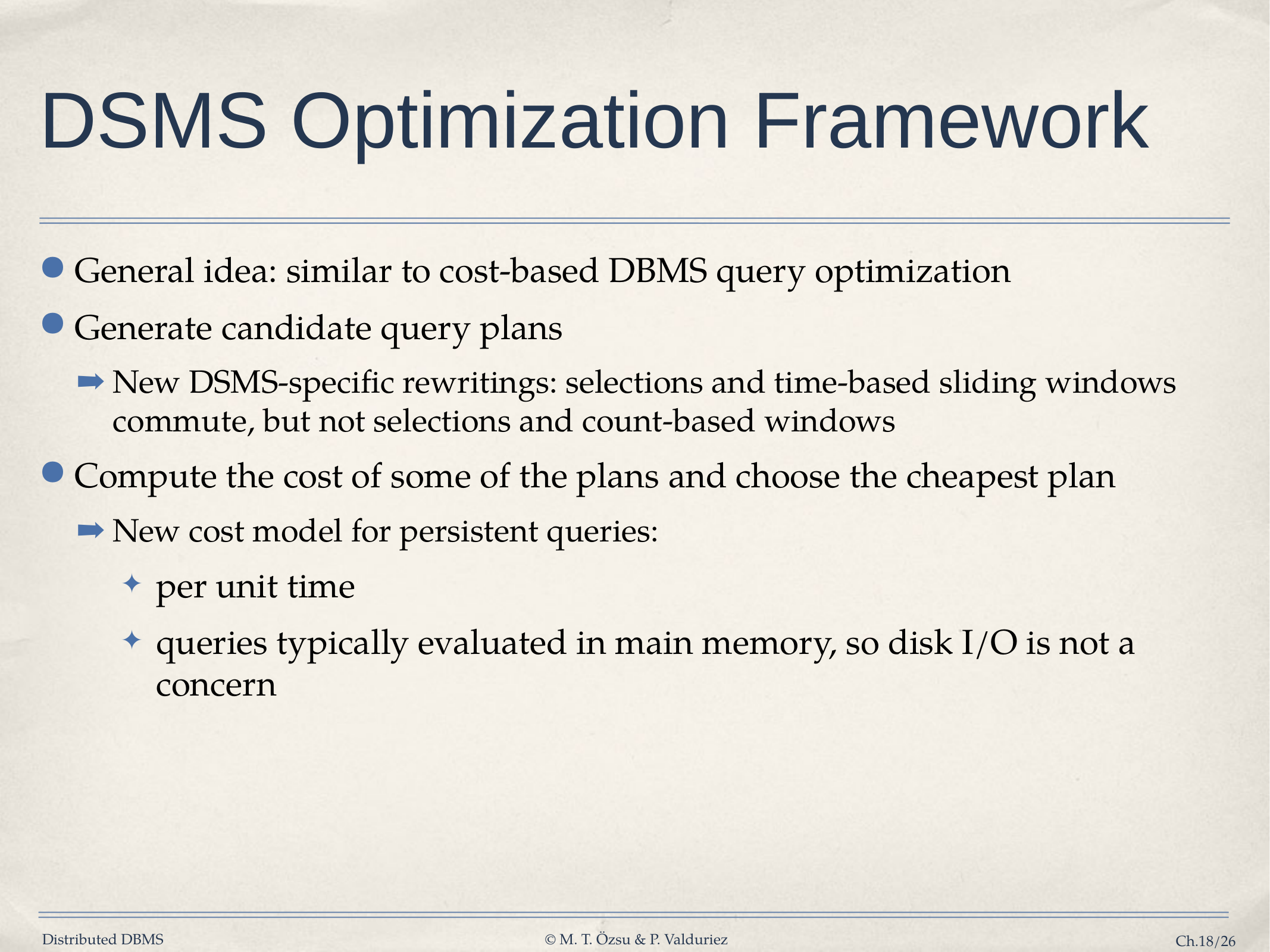

# DSMS Optimization Framework
General idea: similar to cost-based DBMS query optimization
Generate candidate query plans
New DSMS-specific rewritings: selections and time-based sliding windows commute, but not selections and count-based windows
Compute the cost of some of the plans and choose the cheapest plan
New cost model for persistent queries:
per unit time
queries typically evaluated in main memory, so disk I/O is not a concern